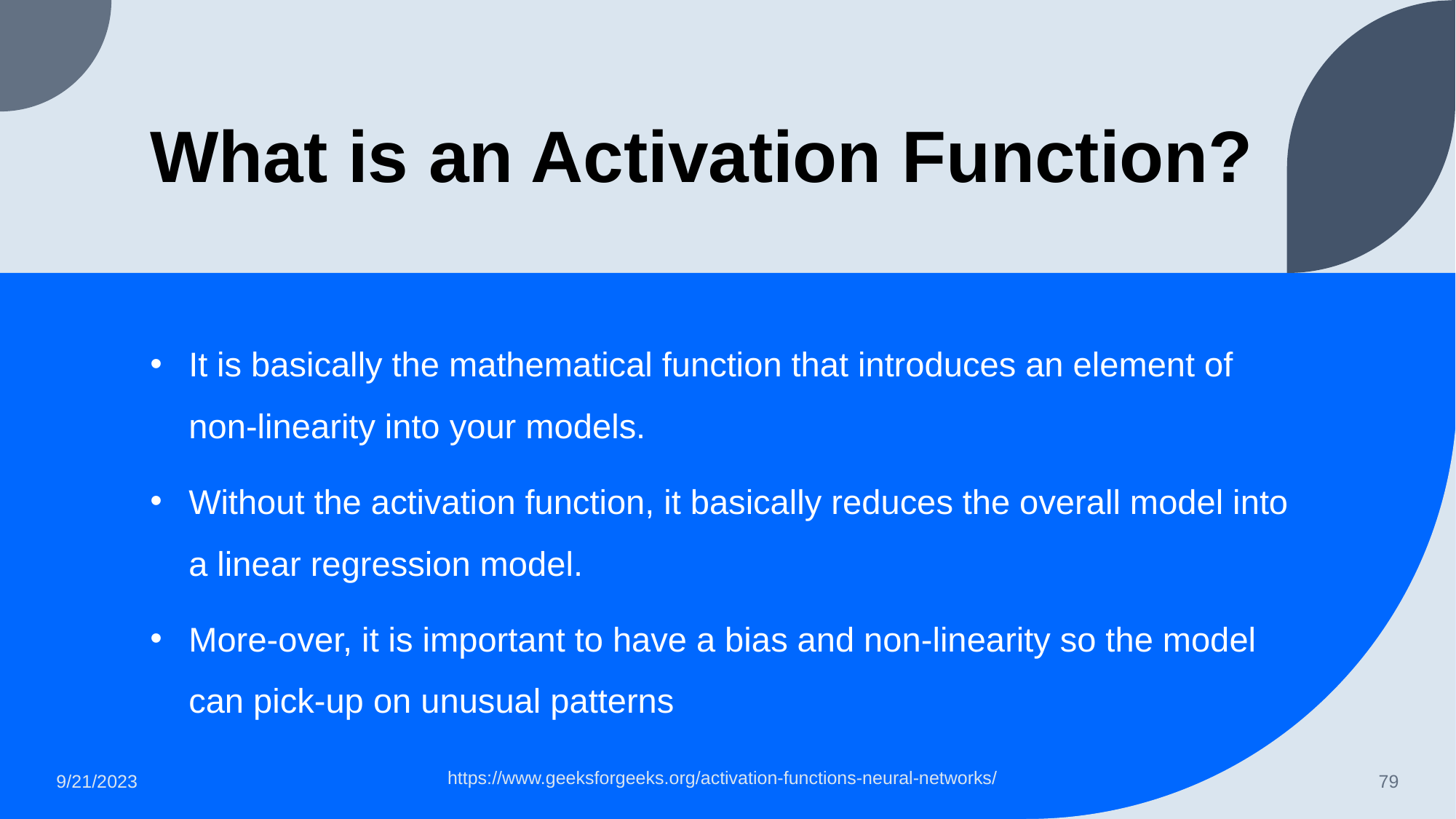

# What is an Activation Function?
It is basically the mathematical function that introduces an element of non-linearity into your models.
Without the activation function, it basically reduces the overall model into a linear regression model.
More-over, it is important to have a bias and non-linearity so the model can pick-up on unusual patterns
https://www.geeksforgeeks.org/activation-functions-neural-networks/
9/21/2023
79